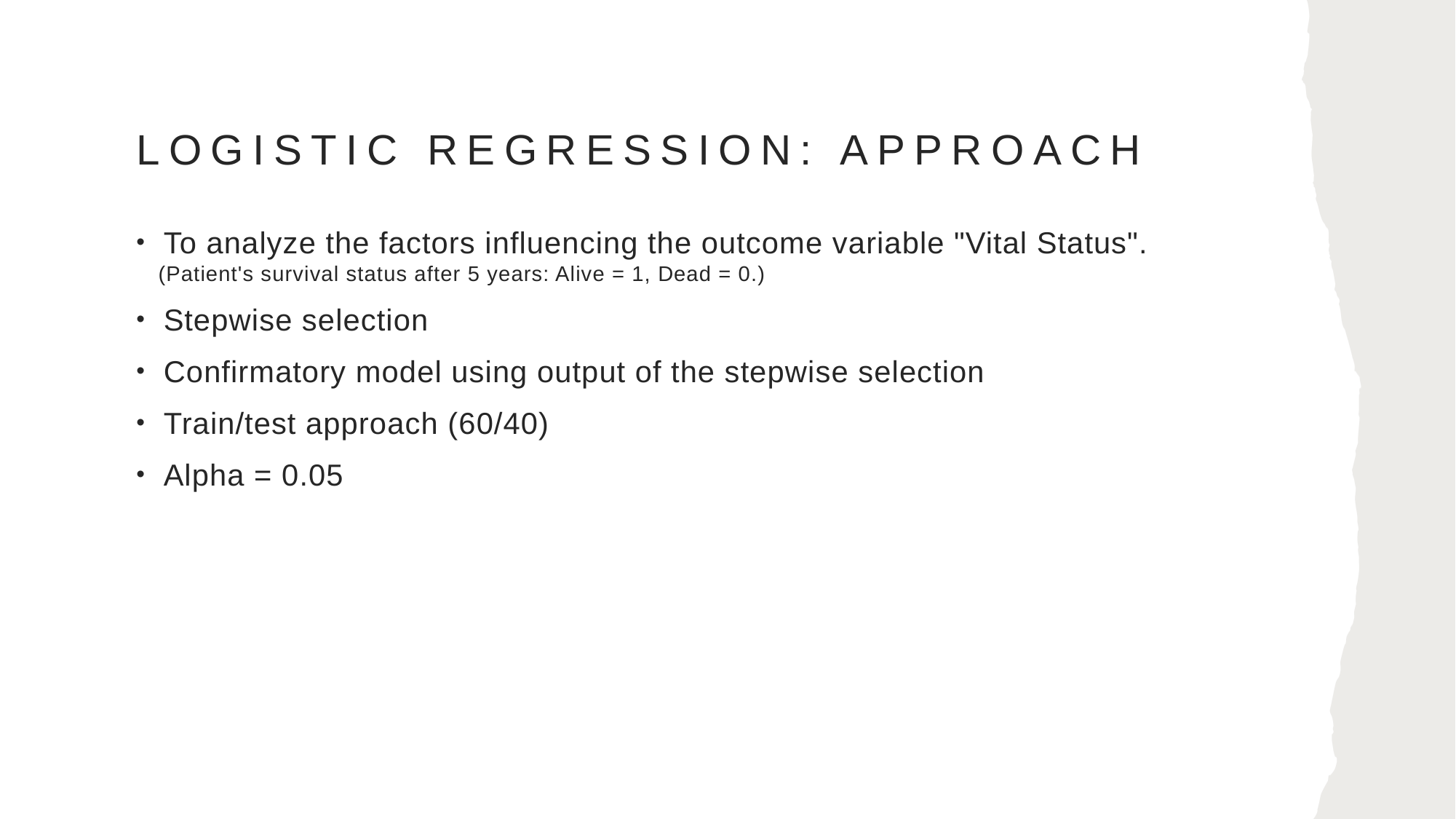

# Logistic regression: Approach
To analyze the factors influencing the outcome variable "Vital Status".
 (Patient's survival status after 5 years: Alive = 1, Dead = 0.)
Stepwise selection
Confirmatory model using output of the stepwise selection
Train/test approach (60/40)
Alpha = 0.05